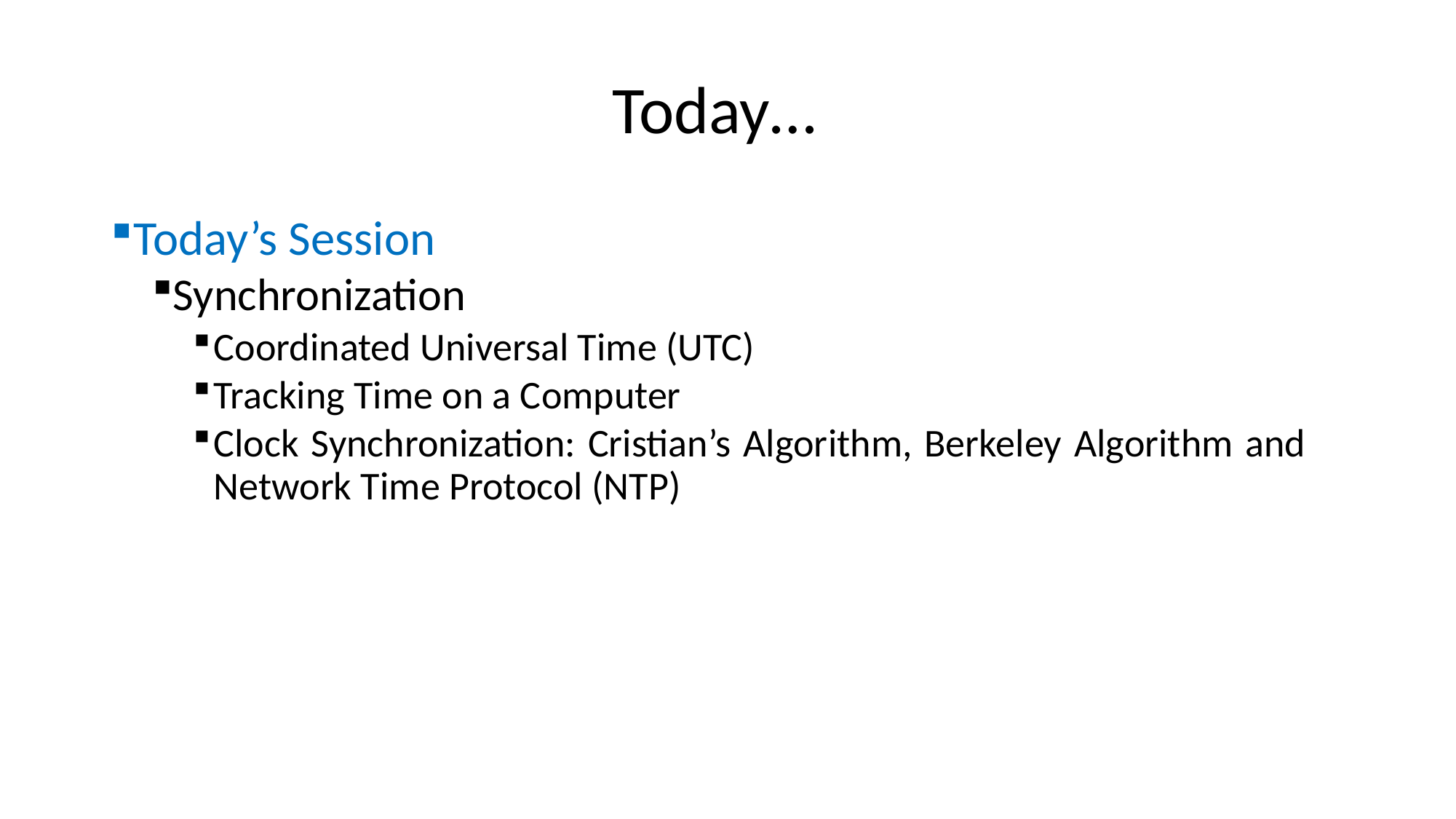

# Today…

Today’s Session
Synchronization
Coordinated Universal Time (UTC)
Tracking Time on a Computer
Clock Synchronization: Cristian’s Algorithm, Berkeley Algorithm and Network Time Protocol (NTP)